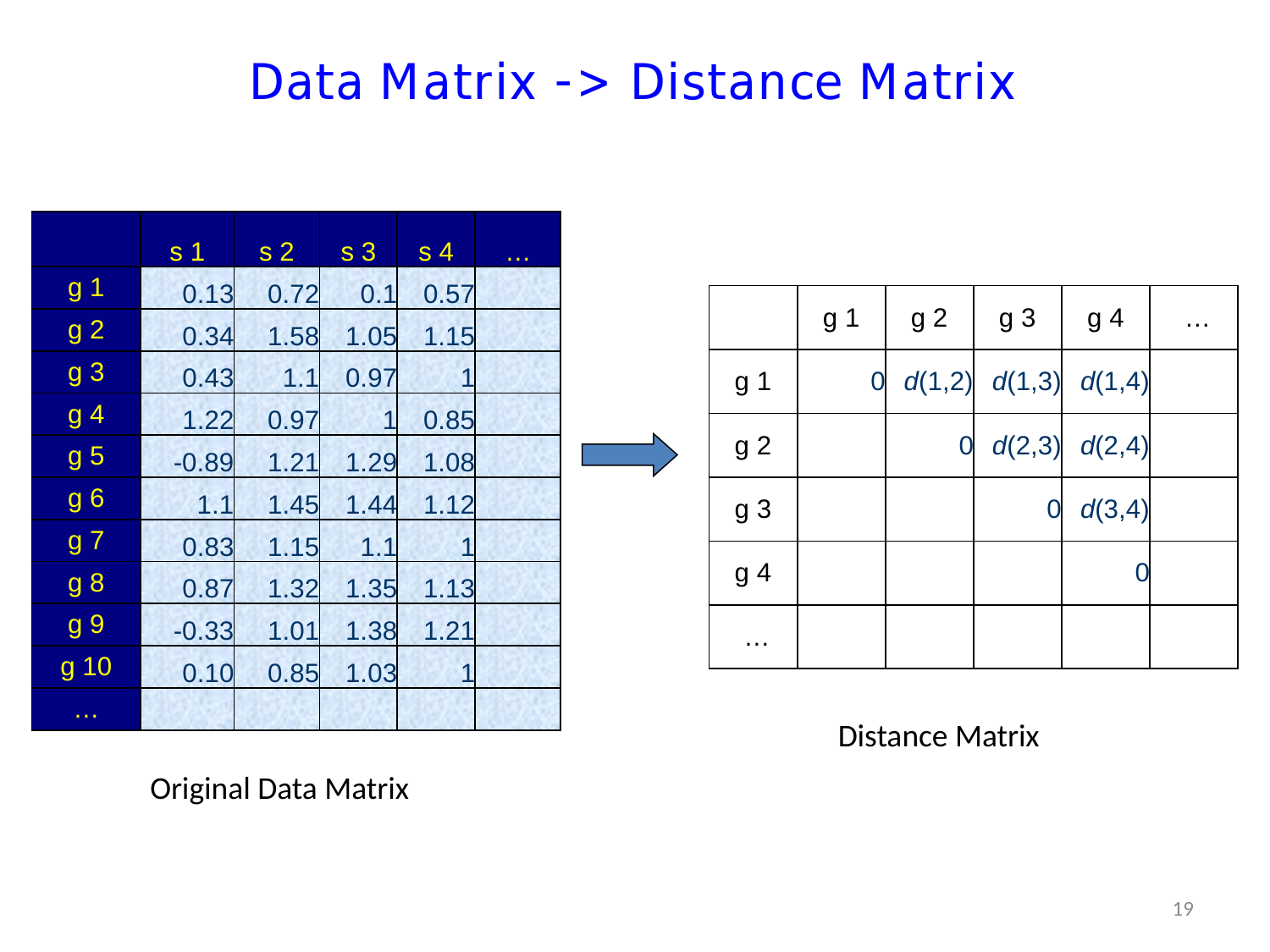

# Data Matrix -> Distance Matrix
|  | s 1 | s 2 | s 3 | s 4 | … |
| --- | --- | --- | --- | --- | --- |
| g 1 | 0.13 | 0.72 | 0.1 | 0.57 |  |
| g 2 | 0.34 | 1.58 | 1.05 | 1.15 |  |
| g 3 | 0.43 | 1.1 | 0.97 | 1 |  |
| g 4 | 1.22 | 0.97 | 1 | 0.85 |  |
| g 5 | -0.89 | 1.21 | 1.29 | 1.08 |  |
| g 6 | 1.1 | 1.45 | 1.44 | 1.12 |  |
| g 7 | 0.83 | 1.15 | 1.1 | 1 |  |
| g 8 | 0.87 | 1.32 | 1.35 | 1.13 |  |
| g 9 | -0.33 | 1.01 | 1.38 | 1.21 |  |
| g 10 | 0.10 | 0.85 | 1.03 | 1 |  |
| … |  |  |  |  |  |

|  | g 1 | g 2 | g 3 | g 4 | … |
| --- | --- | --- | --- | --- | --- |
| g 1 | 0 | d(1,2) | d(1,3) | d(1,4) |  |
| g 2 |  | 0 | d(2,3) | d(2,4) |  |
| g 3 |  |  | 0 | d(3,4) |  |
| g 4 |  |  |  | 0 |  |
| … |  |  |  |  |  |

Distance Matrix
Original Data Matrix
19